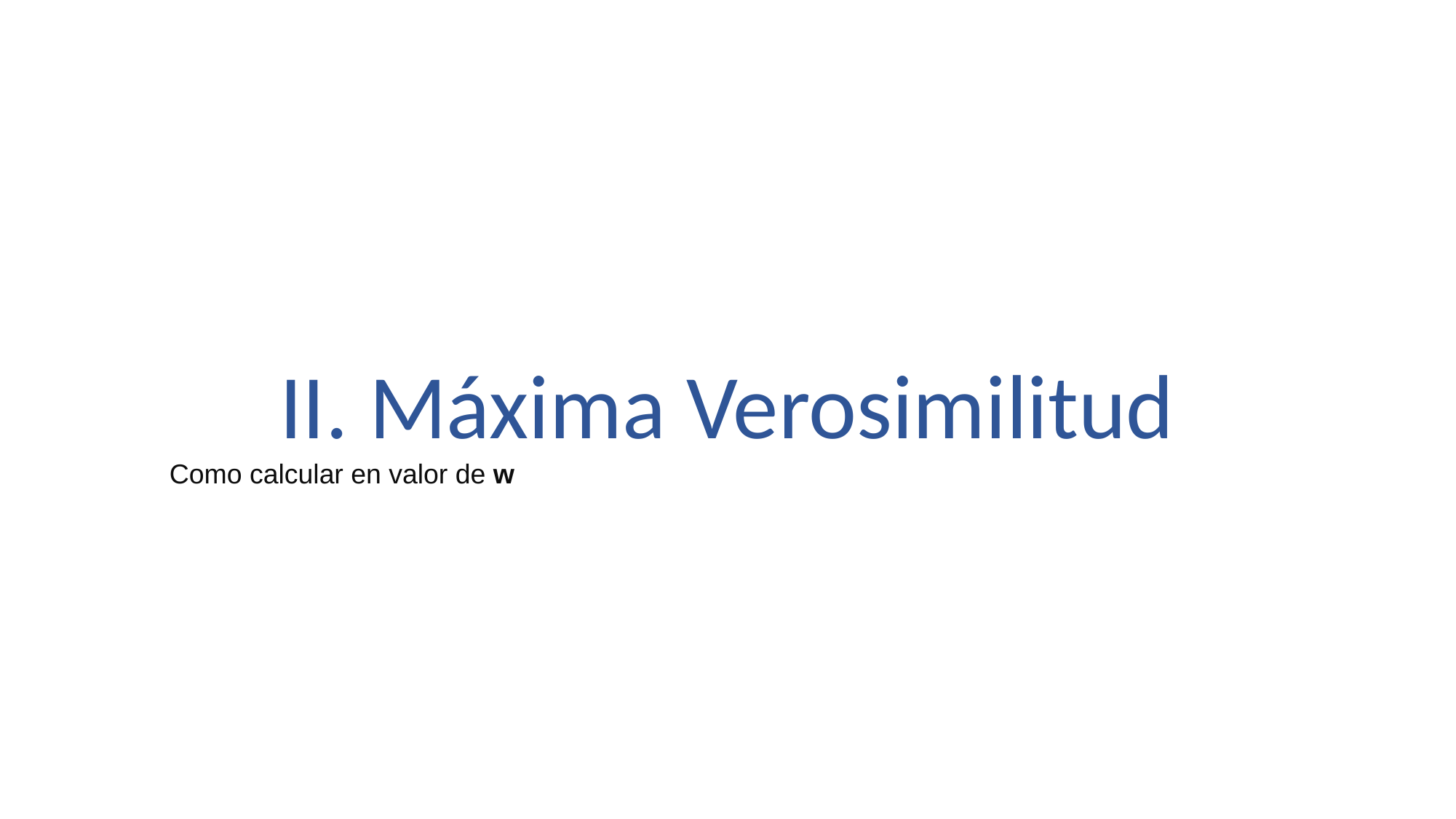

# II. Máxima Verosimilitud
Como calcular en valor de w